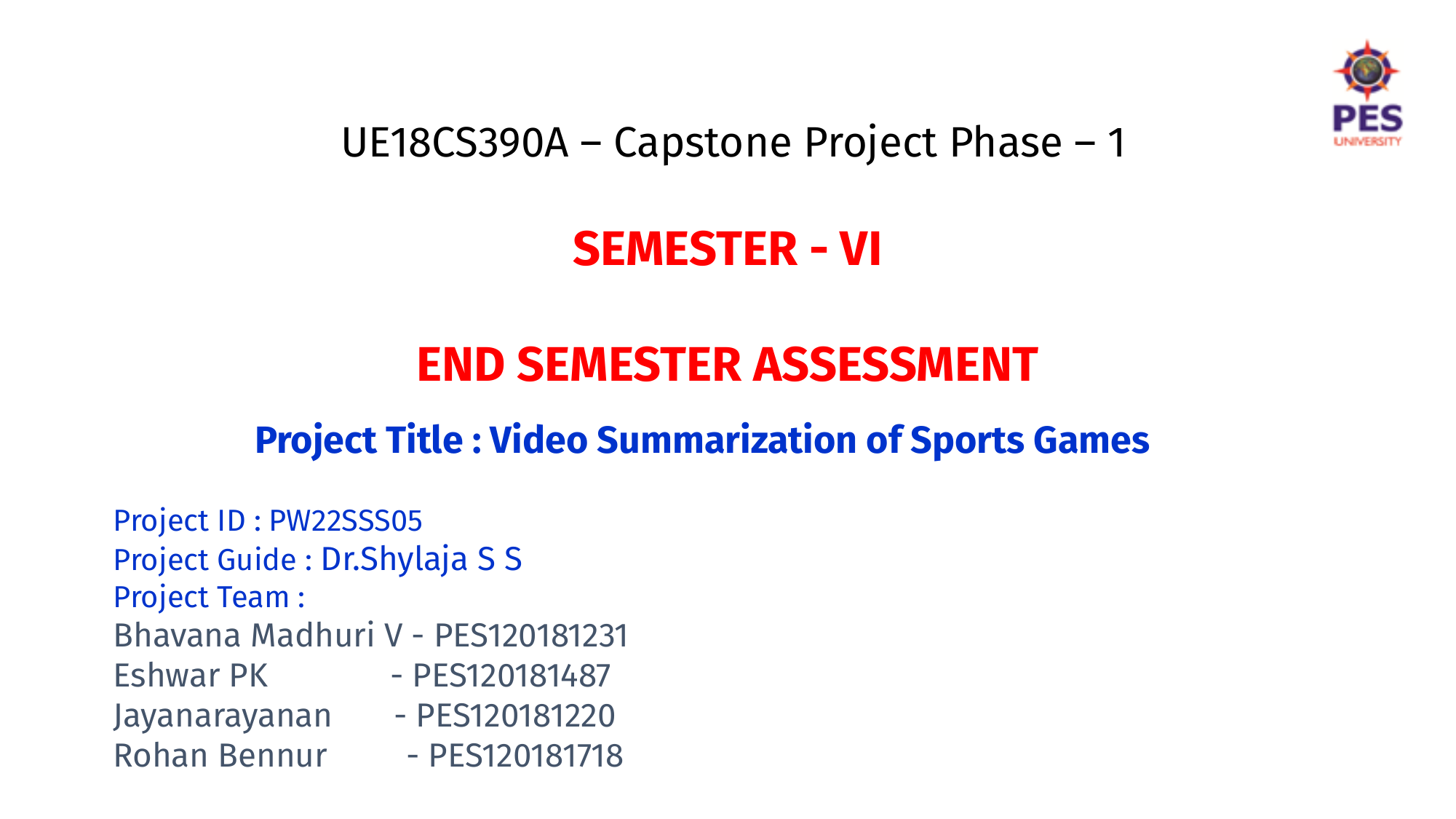

UE18CS390A – Capstone Project Phase – 1

SEMESTER - VI

END SEMESTER ASSESSMENT
Project Title : Video Summarization of Sports Games

Project ID : PW22SSS05
Project Guide : Dr.Shylaja S S
Project Team :
Bhavana Madhuri V - PES120181231
Eshwar PK              - PES120181487
Jayanarayanan       - PES120181220
Rohan Bennur         - PES120181718